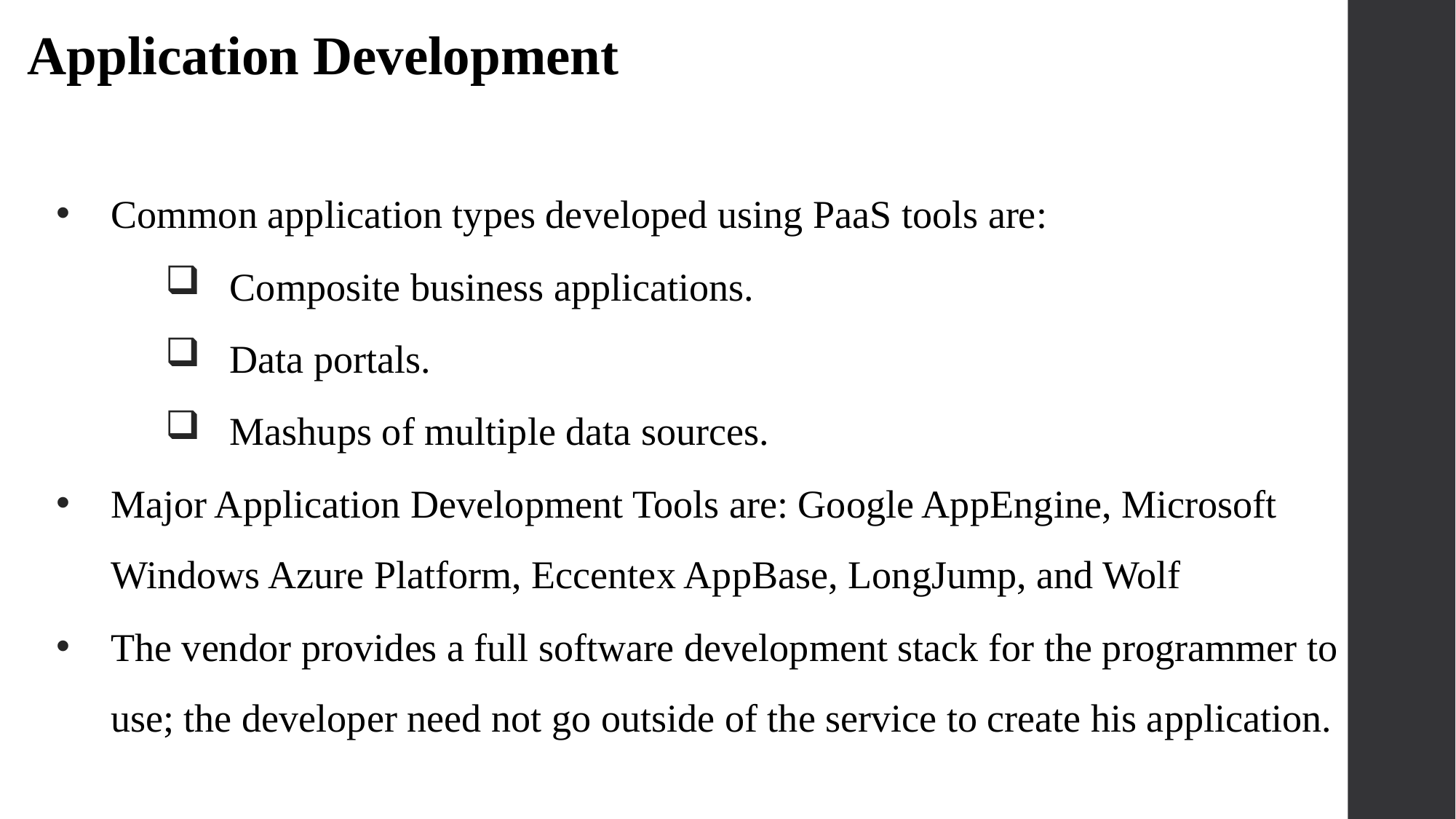

# Application Development
Common application types developed using PaaS tools are:
 Composite business applications.
 Data portals.
 Mashups of multiple data sources.
Major Application Development Tools are: Google AppEngine, Microsoft Windows Azure Platform, Eccentex AppBase, LongJump, and Wolf
The vendor provides a full software development stack for the programmer to use; the developer need not go outside of the service to create his application.
65